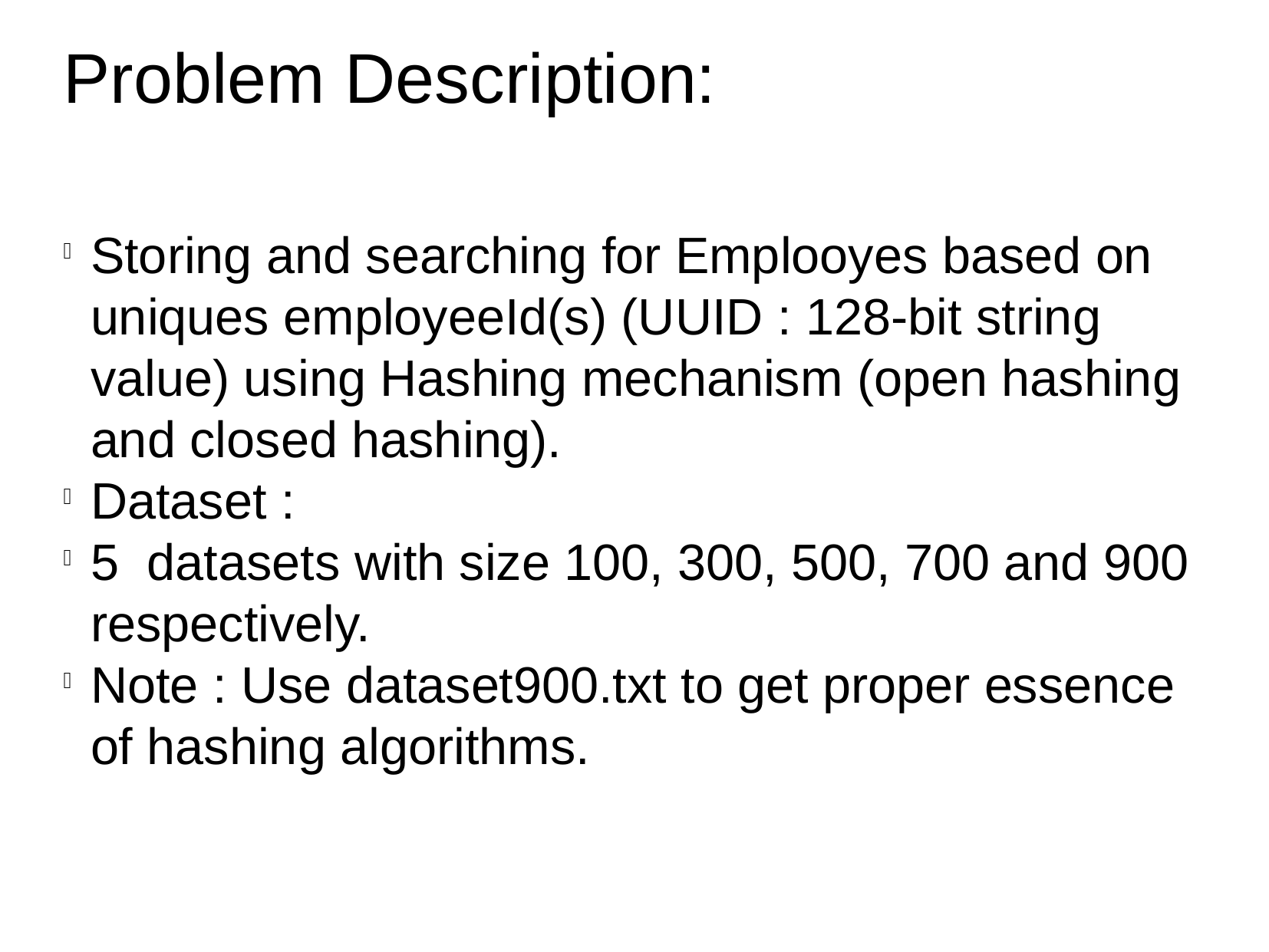

Problem Description:

Storing and searching for Emplooyes based on uniques employeeId(s) (UUID : 128-bit string value) using Hashing mechanism (open hashing and closed hashing).
Dataset :
5  datasets with size 100, 300, 500, 700 and 900 respectively.
Note : Use dataset900.txt to get proper essence of hashing algorithms.